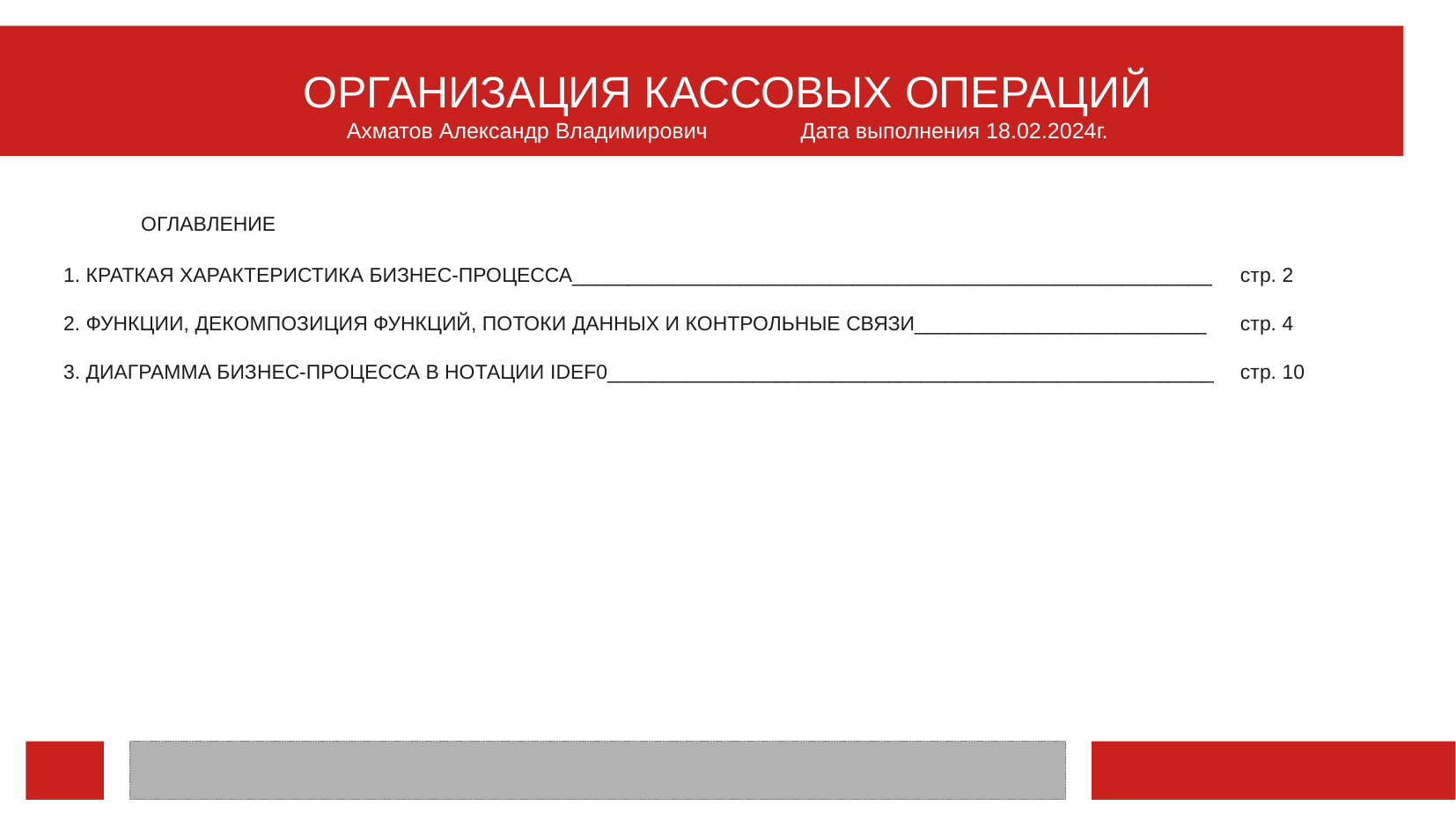

ОРГАНИЗАЦИЯ КАССОВЫХ ОПЕРАЦИЙ
Ахматов Александр Владимирович               Дата выполнения 18.02.2024г.
         ОГЛАВЛЕНИЕ

  1. КРАТКАЯ ХАРАКТЕРИСТИКА БИЗНЕС-ПРОЦЕССА_________________________________________________________	стр. 2

  2. ФУНКЦИИ, ДЕКОМПОЗИЦИЯ ФУНКЦИЙ, ПОТОКИ ДАННЫХ И КОНТРОЛЬНЫЕ СВЯЗИ__________________________	стр. 4

  3. ДИАГРАММА БИЗНЕС-ПРОЦЕССА В НОТАЦИИ IDEF0______________________________________________________	стр. 10